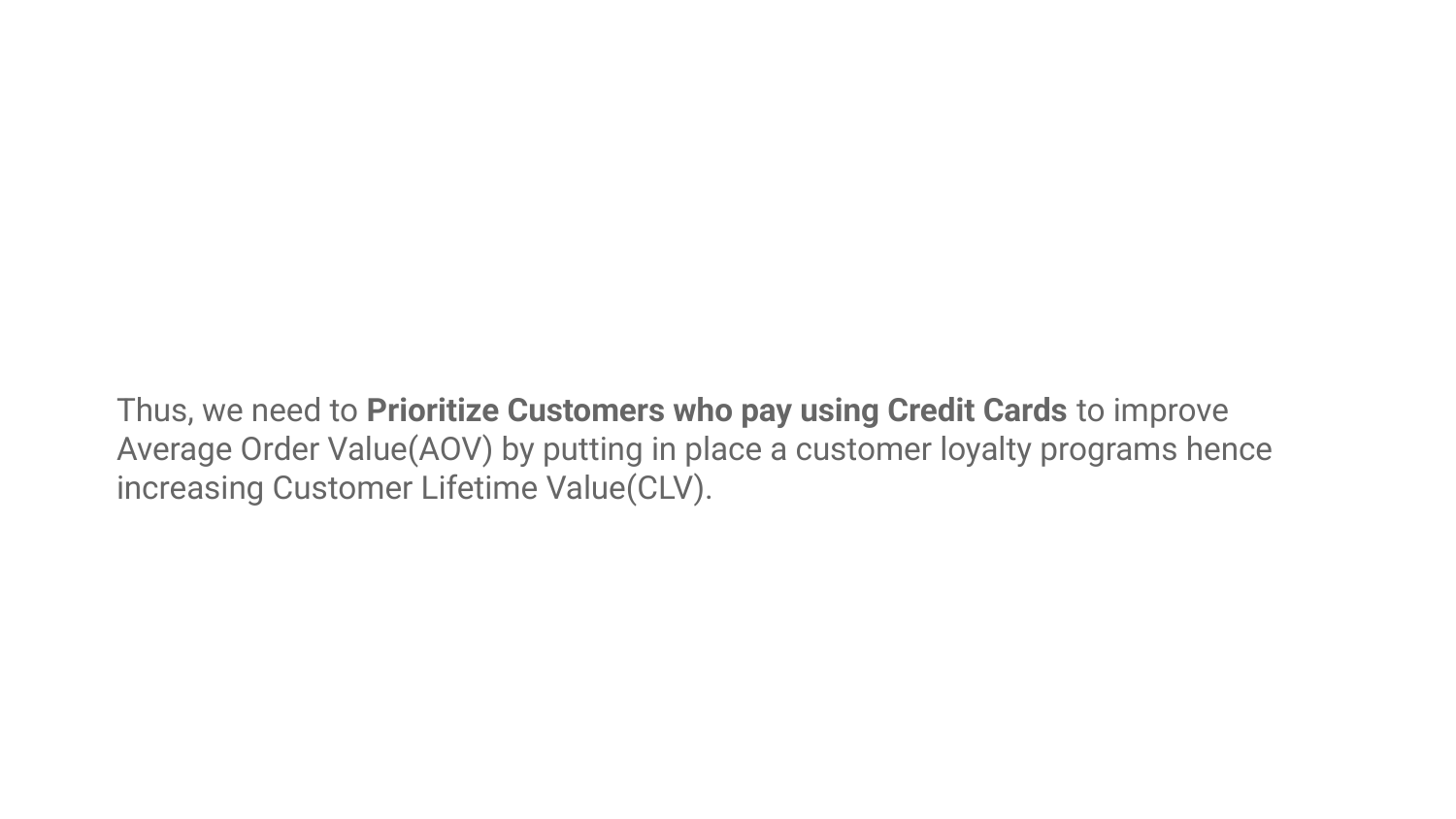

Thus, we need to Prioritize Customers who pay using Credit Cards to improve Average Order Value(AOV) by putting in place a customer loyalty programs hence increasing Customer Lifetime Value(CLV).